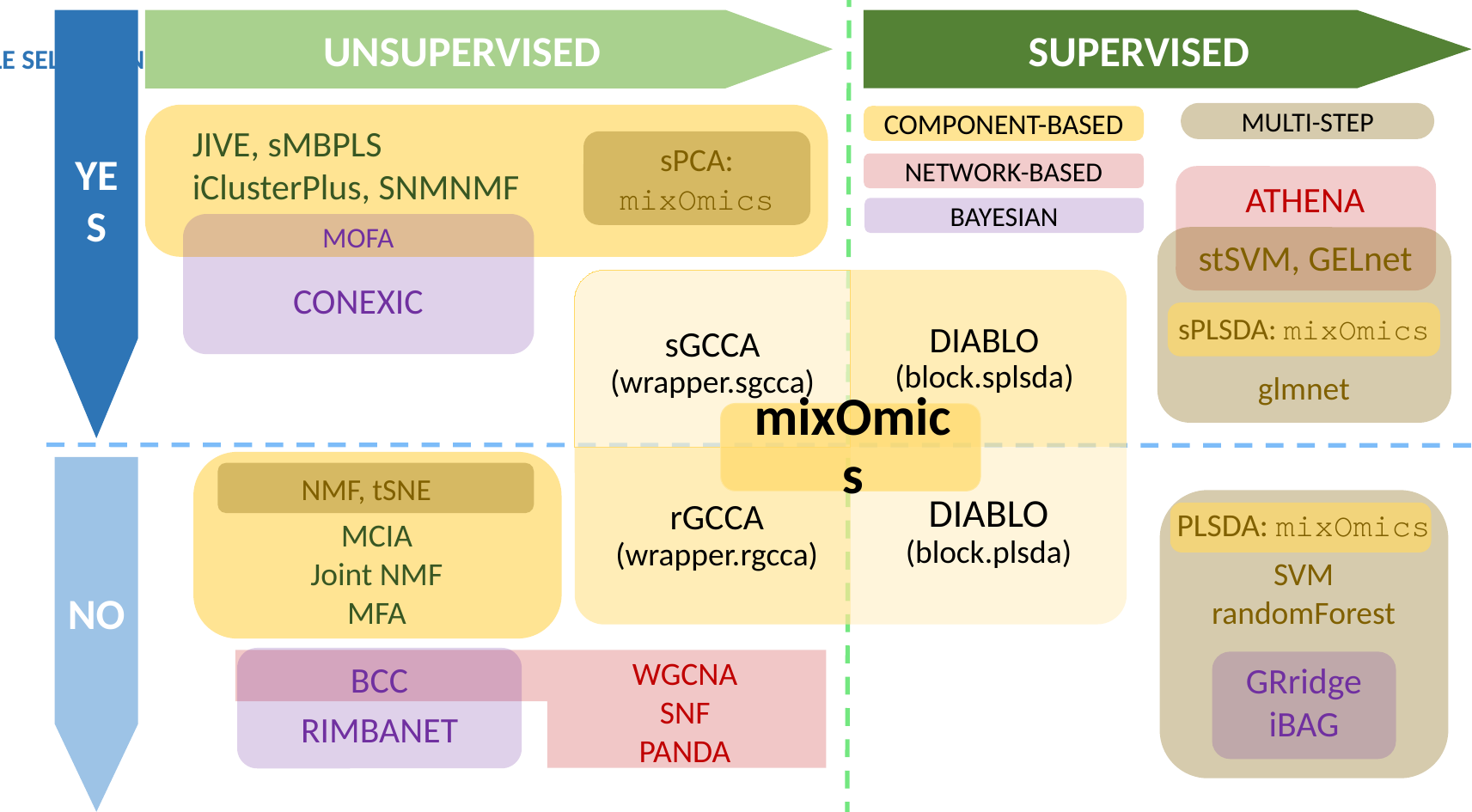

UNSUPERVISED
SUPERVISED
VARIABLE SELECTION
MULTI-STEP

COMPONENT-BASED
JIVE, sMBPLS
iClusterPlus, SNMNMF
sPCA: mixOmics
NETWORK-BASED

ATHENA
YES
BAYESIAN
MOFA

stSVM, GELnet
sGCCA (wrapper.sgcca)
DIABLO (block.splsda)
rGCCA (wrapper.rgcca)
DIABLO (block.plsda)
mixOmics
CONEXIC

sPLSDA: mixOmics

glmnet

NMF, tSNE

PLSDA: mixOmics

SVM
randomForest

MCIA
Joint NMF
MFA
rGCCA
NO
WGCNA
SNF
PANDA

BCC

GRridge
iBAG
RIMBANET